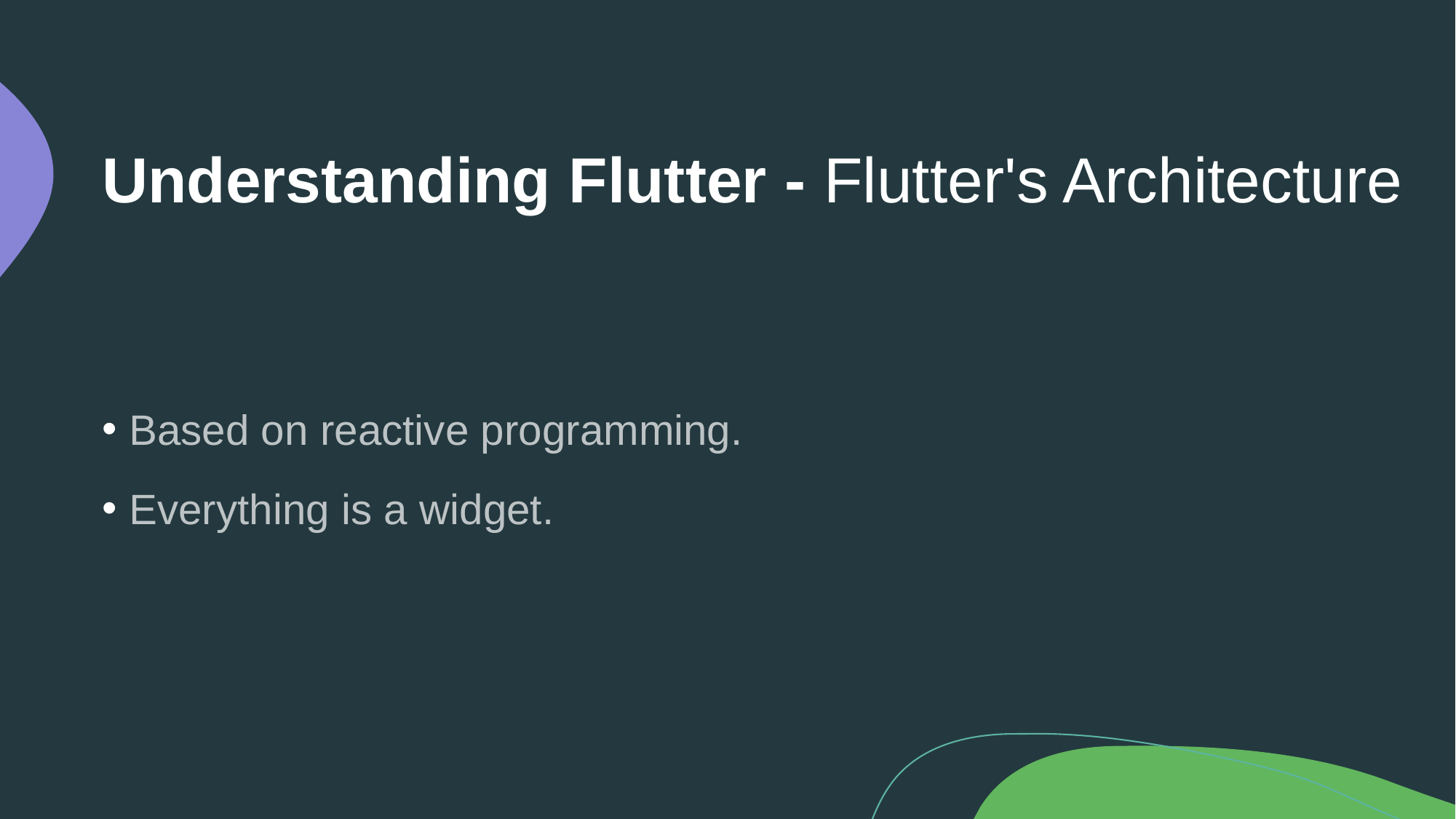

# Understanding Flutter - Flutter's Architecture
Based on reactive programming.
Everything is a widget.